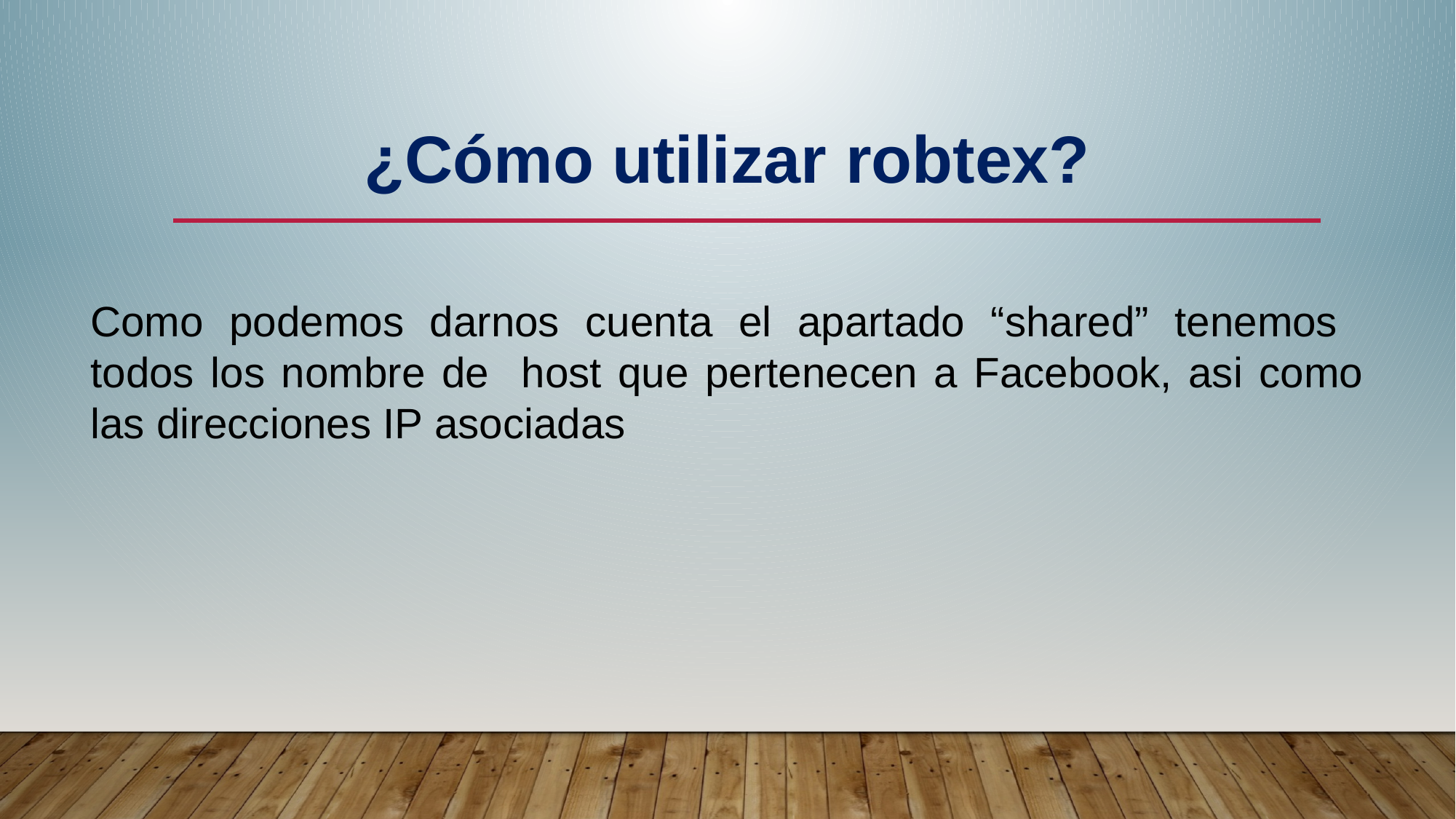

¿Cómo utilizar robtex?
Como podemos darnos cuenta el apartado “shared” tenemos  todos los nombre de  host que pertenecen a Facebook, asi como las direcciones IP asociadas